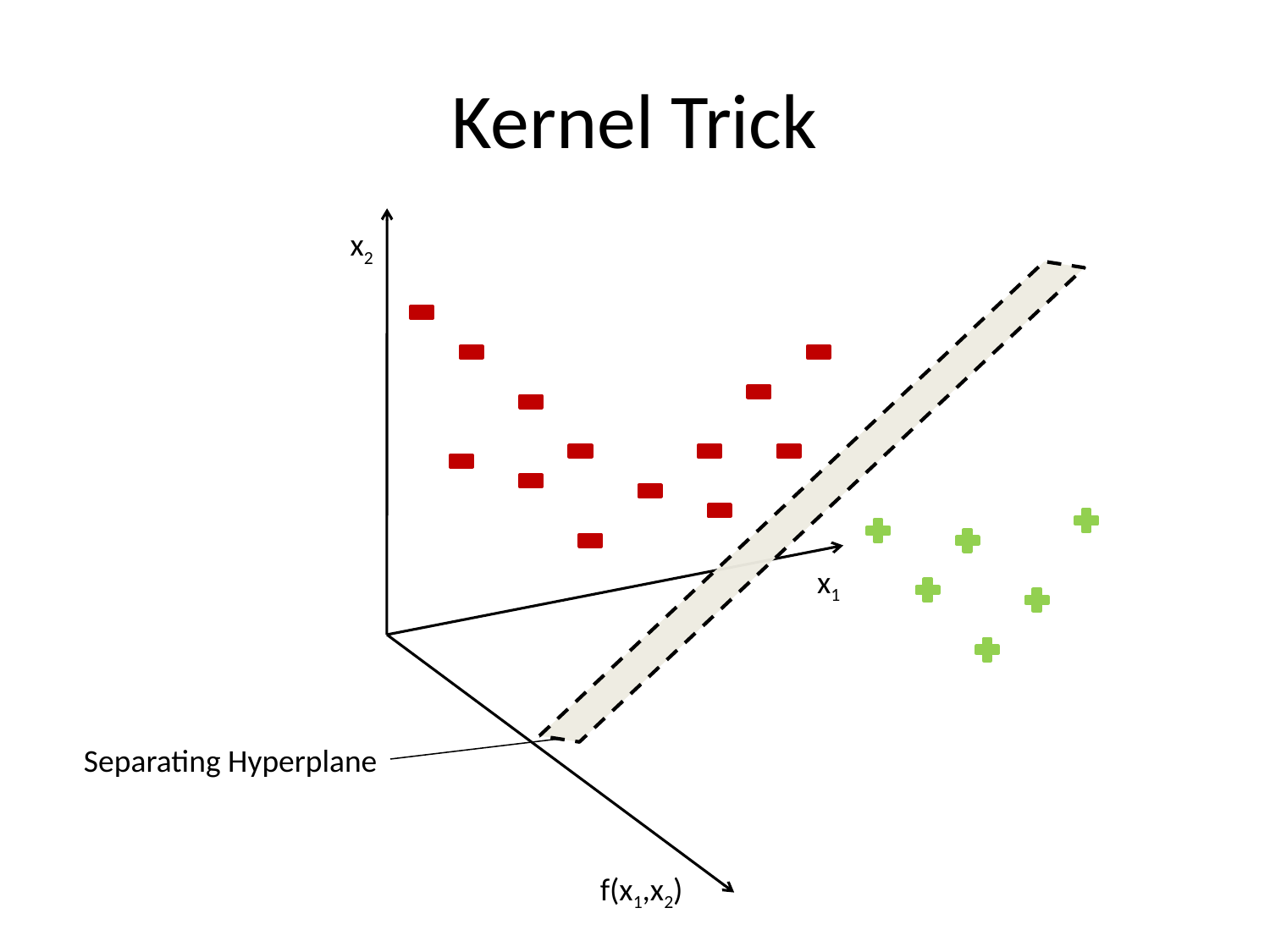

# Kernel Trick
x2

x1

Separating Hyperplane
f(x1,x2)